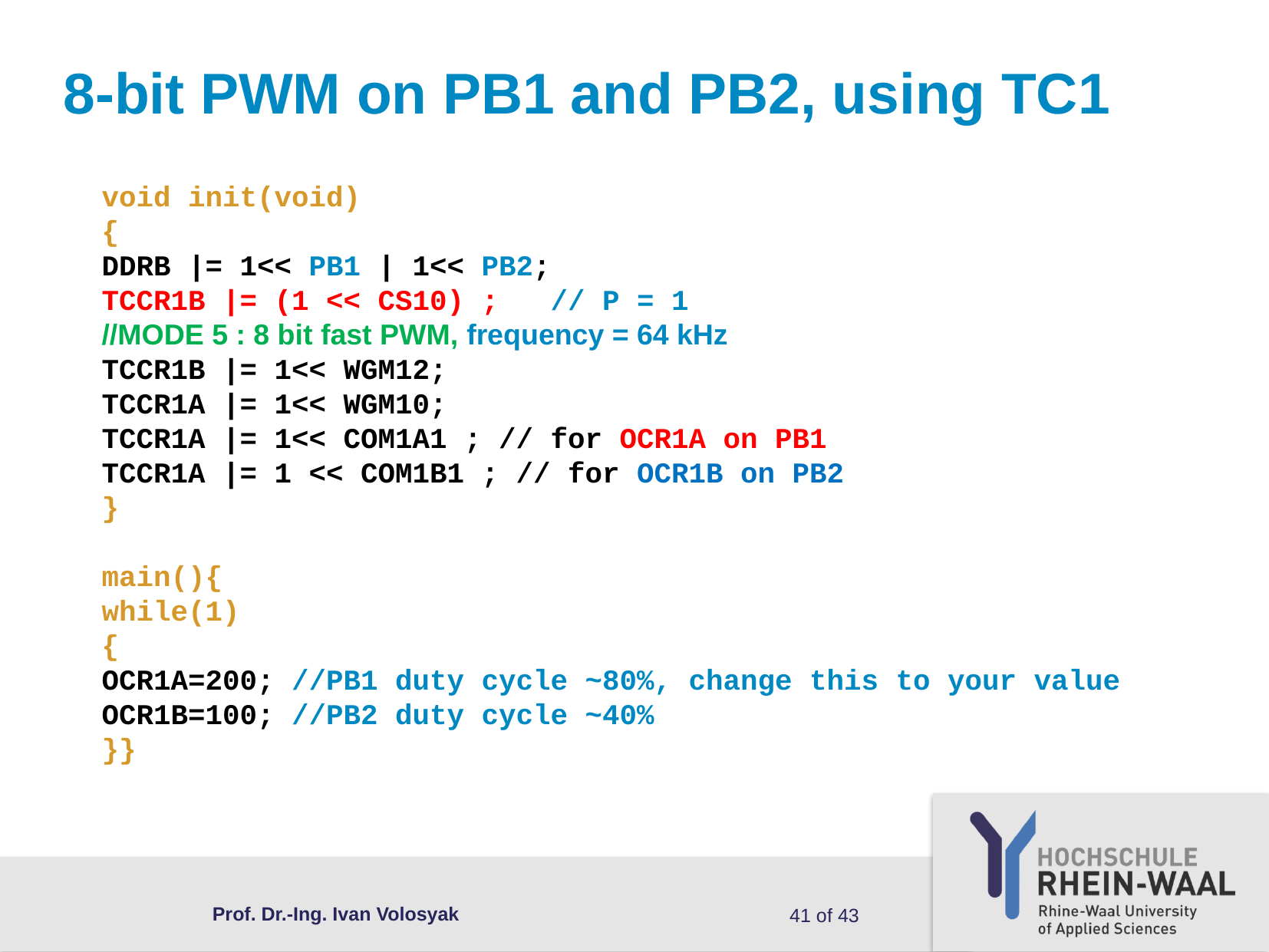

8-bit PWM on PB1 and PB2, using TC1

void init(void)
{
DDRB |= 1<< PB1 | 1<< PB2;
TCCR1B |= (1 << CS10) ;   // P = 1
//MODE 5 : 8 bit fast PWM, frequency = 64 kHz
TCCR1B |= 1<< WGM12;
TCCR1A |= 1<< WGM10;
TCCR1A |= 1<< COM1A1 ; // for OCR1A on PB1
TCCR1A |= 1 << COM1B1 ; // for OCR1B on PB2
}

main(){
while(1)
{
OCR1A=200; //PB1 duty cycle ~80%, change this to your value
OCR1B=100; //PB2 duty cycle ~40%
}}
Prof. Dr.-Ing. Ivan Volosyak